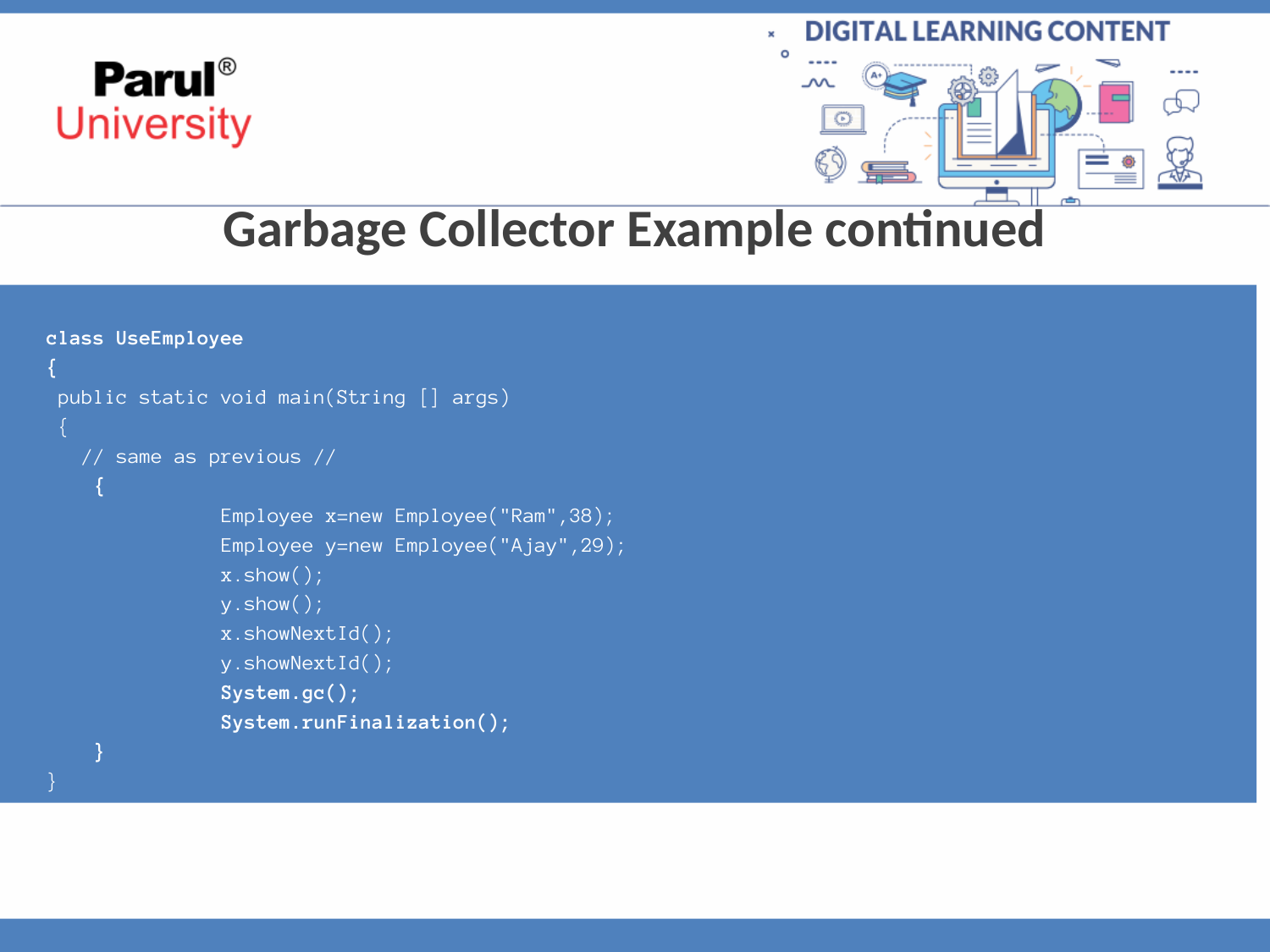

Garbage Collector Example continued

class UseEmployee
{
 public static void main(String [] args)
 {
   // same as previous //
 	{
		Employee x=new Employee("Ram",38);
		Employee y=new Employee("Ajay",29);
		x.show();
		y.show();
		x.showNextId();
		y.showNextId();
 		System.gc();
		System.runFinalization();
	}
}